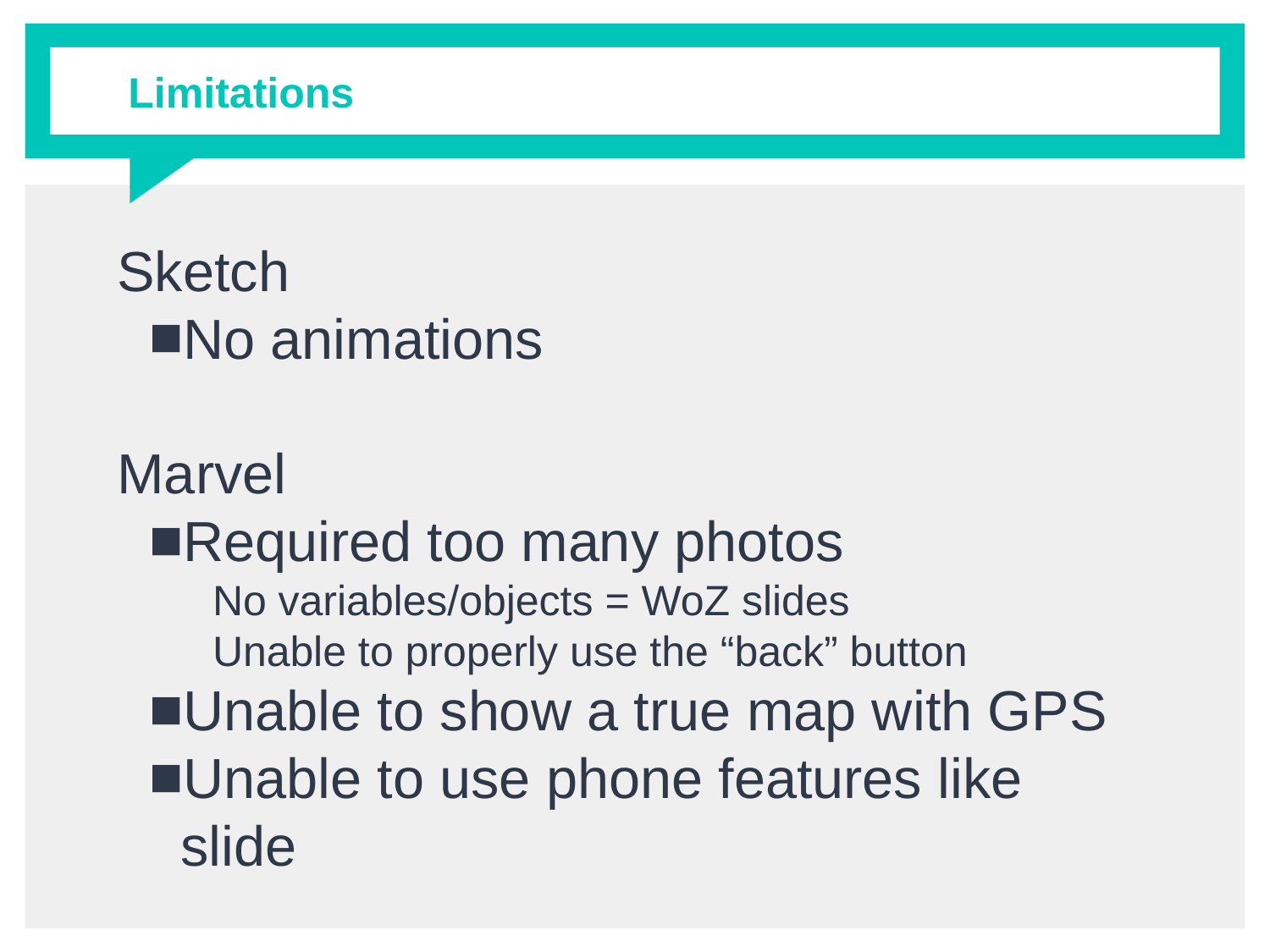

# Limitations
Sketch
No animations

Marvel
Required too many photos
No variables/objects = WoZ slides
Unable to properly use the “back” button
Unable to show a true map with GPS
Unable to use phone features like slide